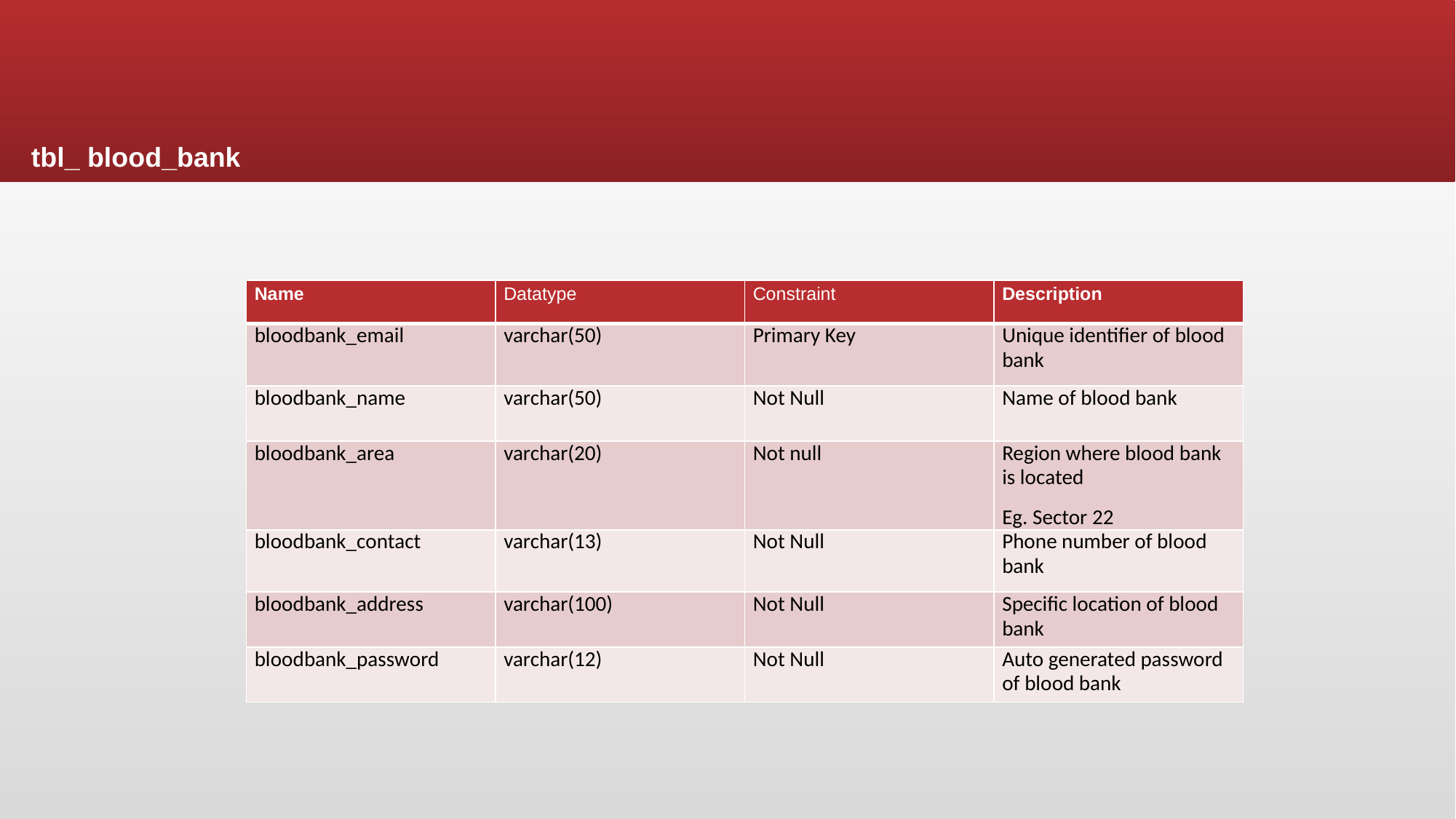

tbl_ blood_bank
| Name | Datatype | Constraint | Description |
| --- | --- | --- | --- |
| bloodbank\_email | varchar(50) | Primary Key | Unique identifier of blood bank |
| bloodbank\_name | varchar(50) | Not Null | Name of blood bank |
| bloodbank\_area | varchar(20) | Not null | Region where blood bank is located Eg. Sector 22 |
| bloodbank\_contact | varchar(13) | Not Null | Phone number of blood bank |
| bloodbank\_address | varchar(100) | Not Null | Specific location of blood bank |
| bloodbank\_password | varchar(12) | Not Null | Auto generated password of blood bank |